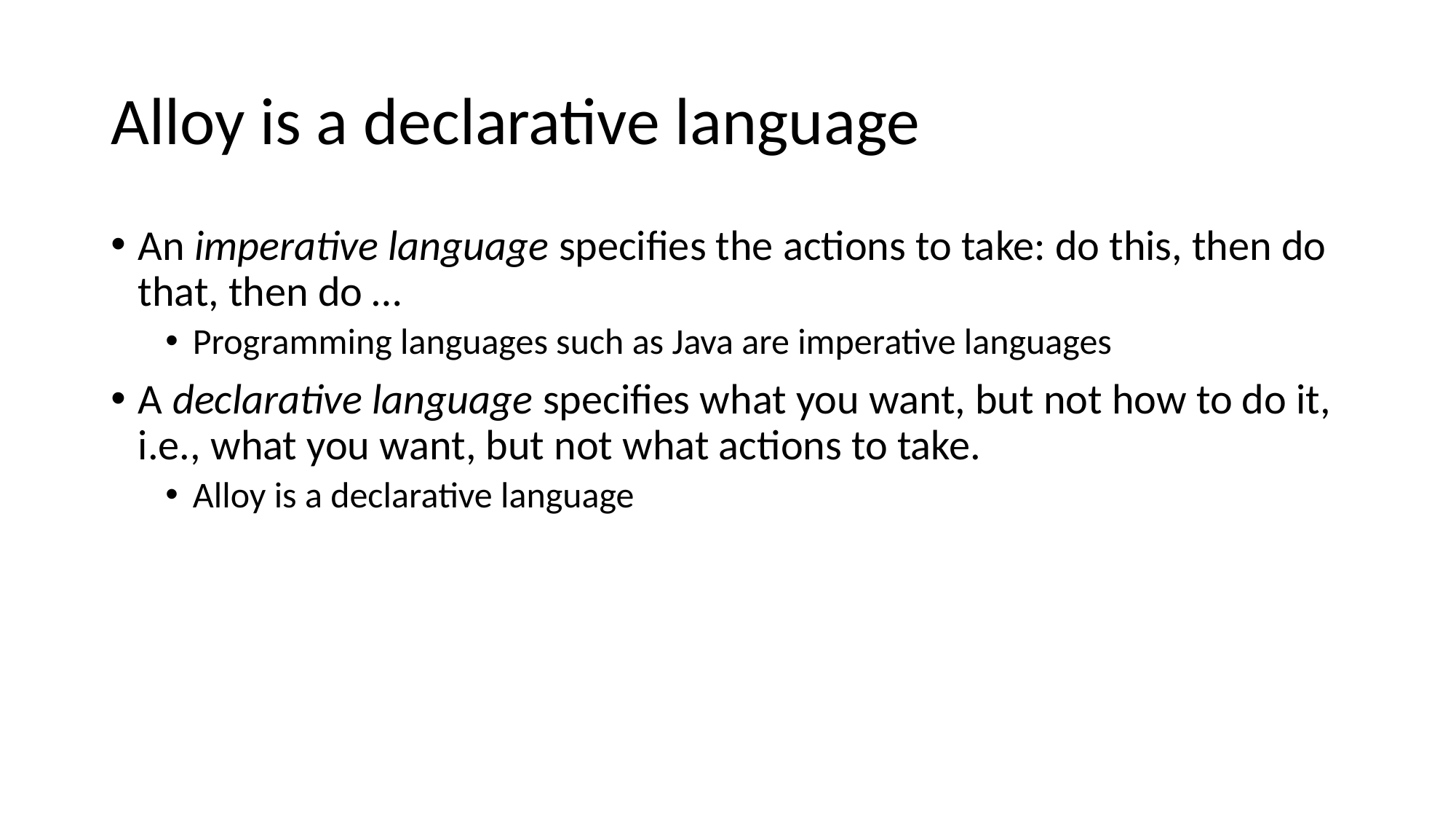

# Alloy is a declarative language
An imperative language specifies the actions to take: do this, then do that, then do …
Programming languages such as Java are imperative languages
A declarative language specifies what you want, but not how to do it, i.e., what you want, but not what actions to take.
Alloy is a declarative language